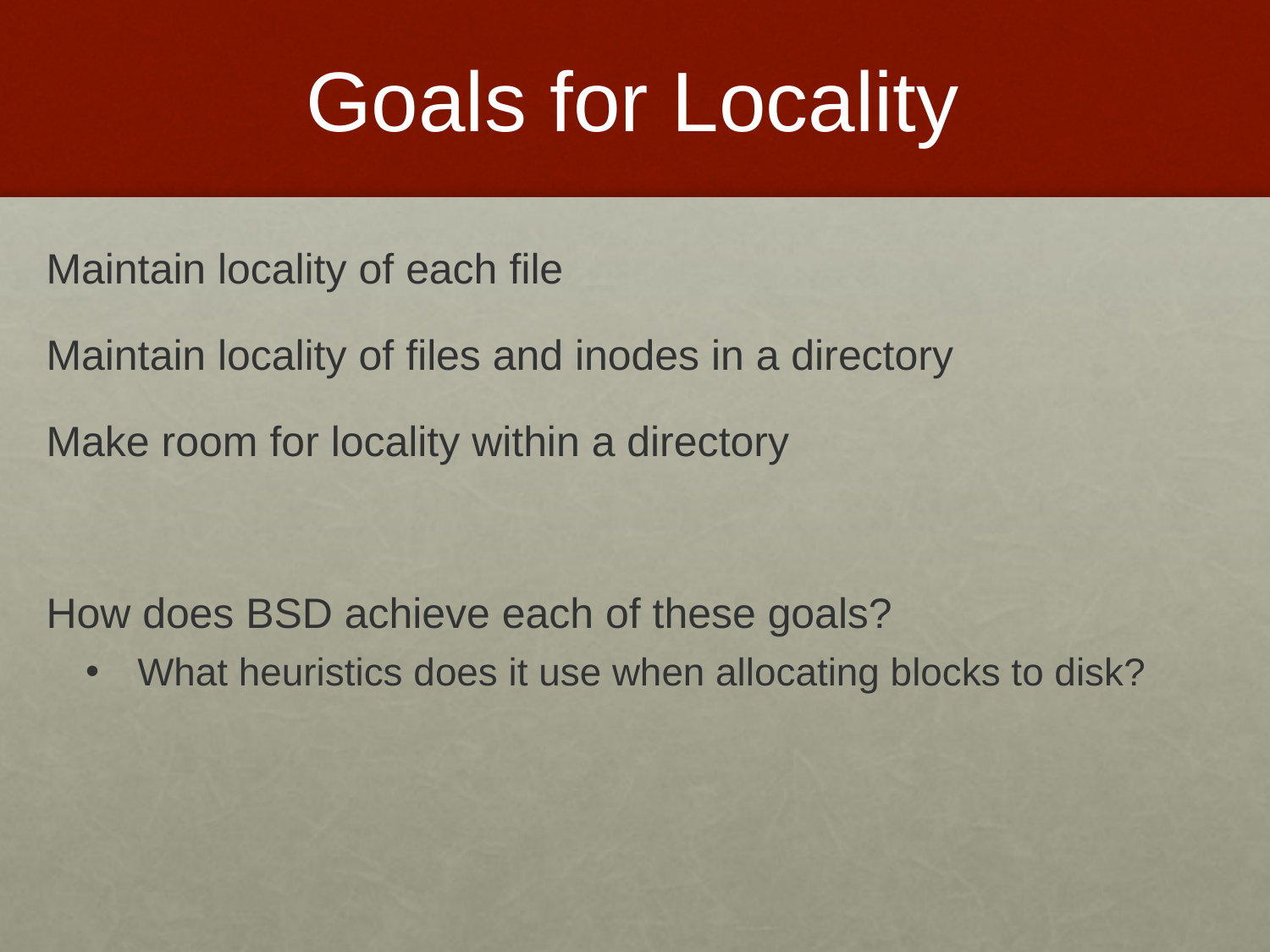

# Goals for Locality
Maintain locality of each ﬁle
Maintain locality of ﬁles and inodes in a directory
Make room for locality within a directory

How does BSD achieve each of these goals?
 What heuristics does it use when allocating blocks to disk?